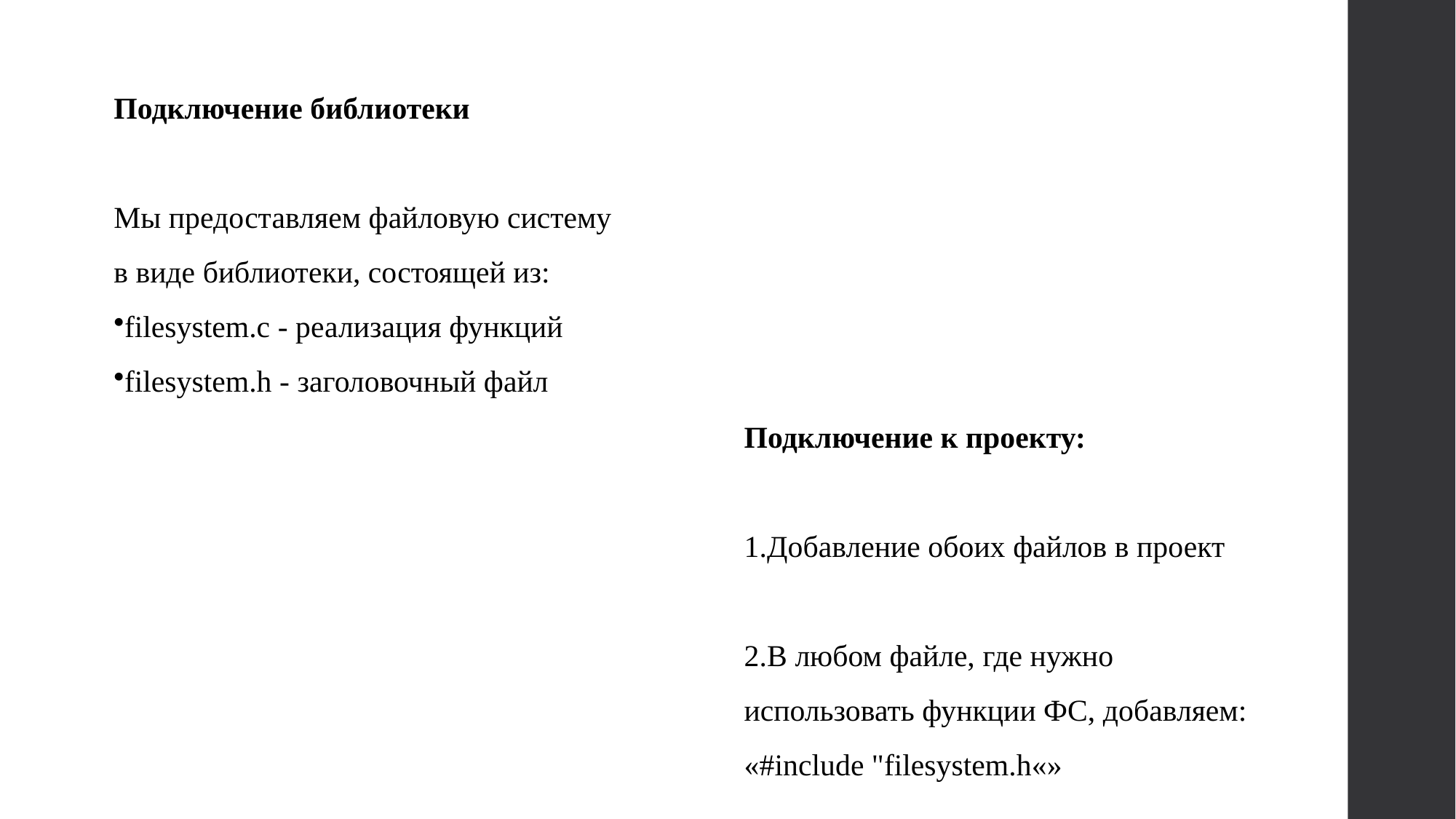

Подключение библиотеки

Мы предоставляем файловую систему в виде библиотеки, состоящей из:
filesystem.c - реализация функций
filesystem.h - заголовочный файл

Подключение к проекту:

Добавление обоих файлов в проект

В любом файле, где нужно использовать функции ФС, добавляем: «#include "filesystem.h«»